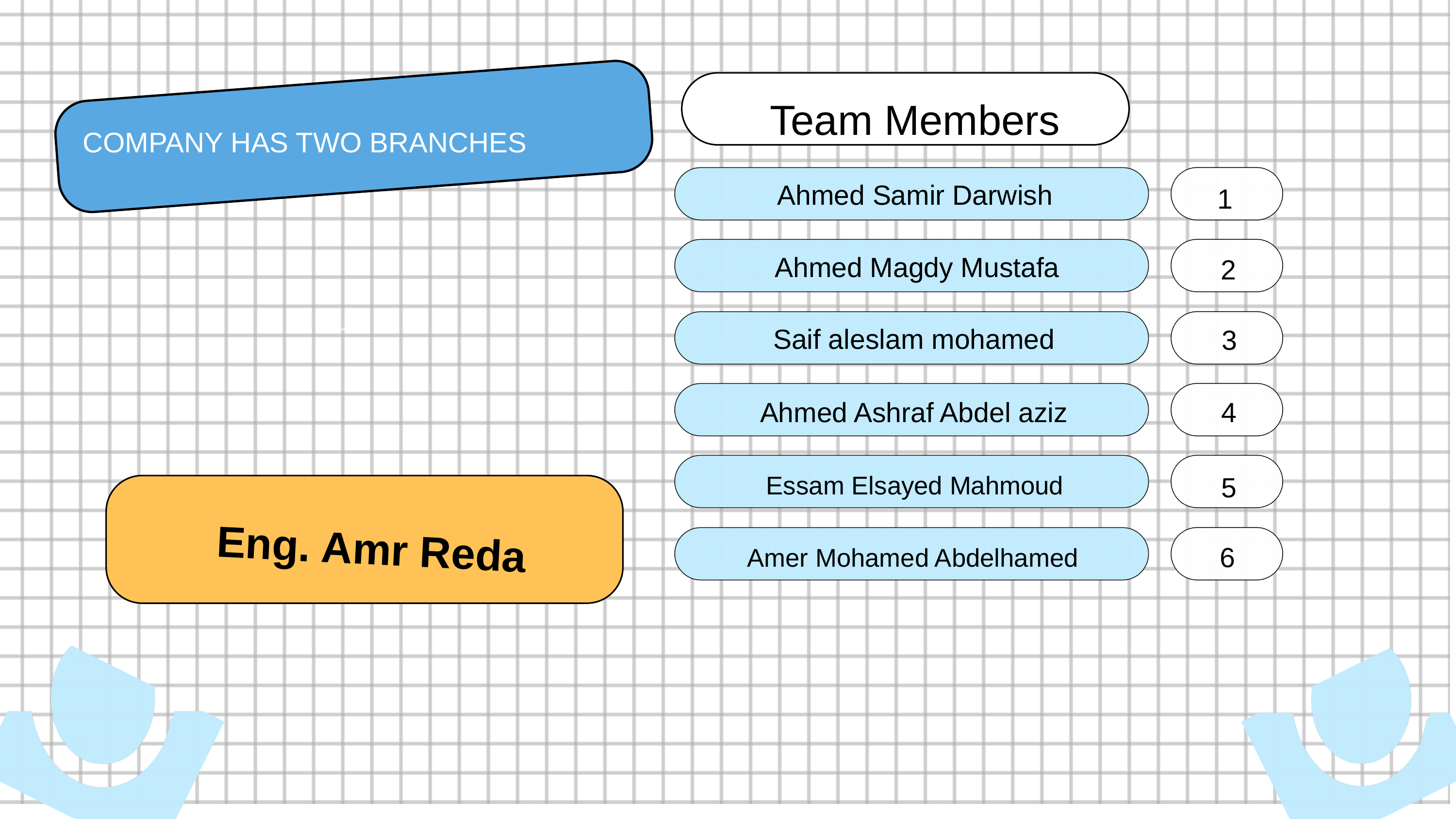

Team Members
COMPANY HAS TWO BRANCHES

1

Ahmed Samir Darwish

COMPANY

Ahmed Magdy Mustafa

2

Saif aleslam mohamed

3

4

Ahmed Ashraf Abdel aziz

Essam Elsayed Mahmoud

5

Eng. Amr Reda

Amer Mohamed Abdelhamed

6